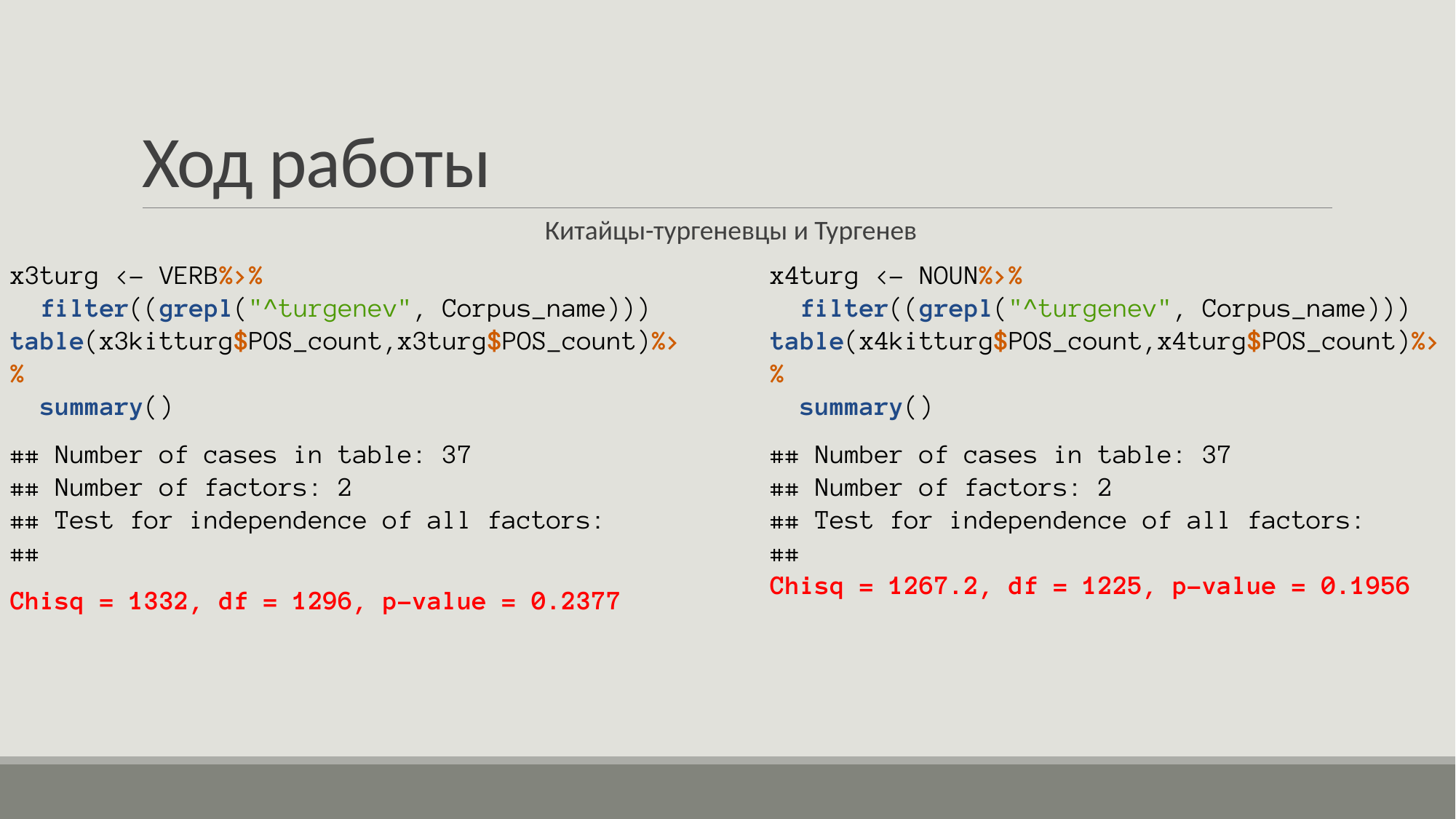

# Ход работы
Китайцы-тургеневцы и Тургенев
x3turg <- VERB%>%
  filter((grepl("^turgenev", Corpus_name)))
table(x3kitturg$POS_count,x3turg$POS_count)%>%
  summary()
## Number of cases in table: 37 ## Number of factors: 2 ## Test for independence of all factors: ##
Chisq = 1332, df = 1296, p-value = 0.2377

x4turg <- NOUN%>%
  filter((grepl("^turgenev", Corpus_name)))
table(x4kitturg$POS_count,x4turg$POS_count)%>%
  summary()
## Number of cases in table: 37 ## Number of factors: 2 ## Test for independence of all factors: ##
Chisq = 1267.2, df = 1225, p-value = 0.1956